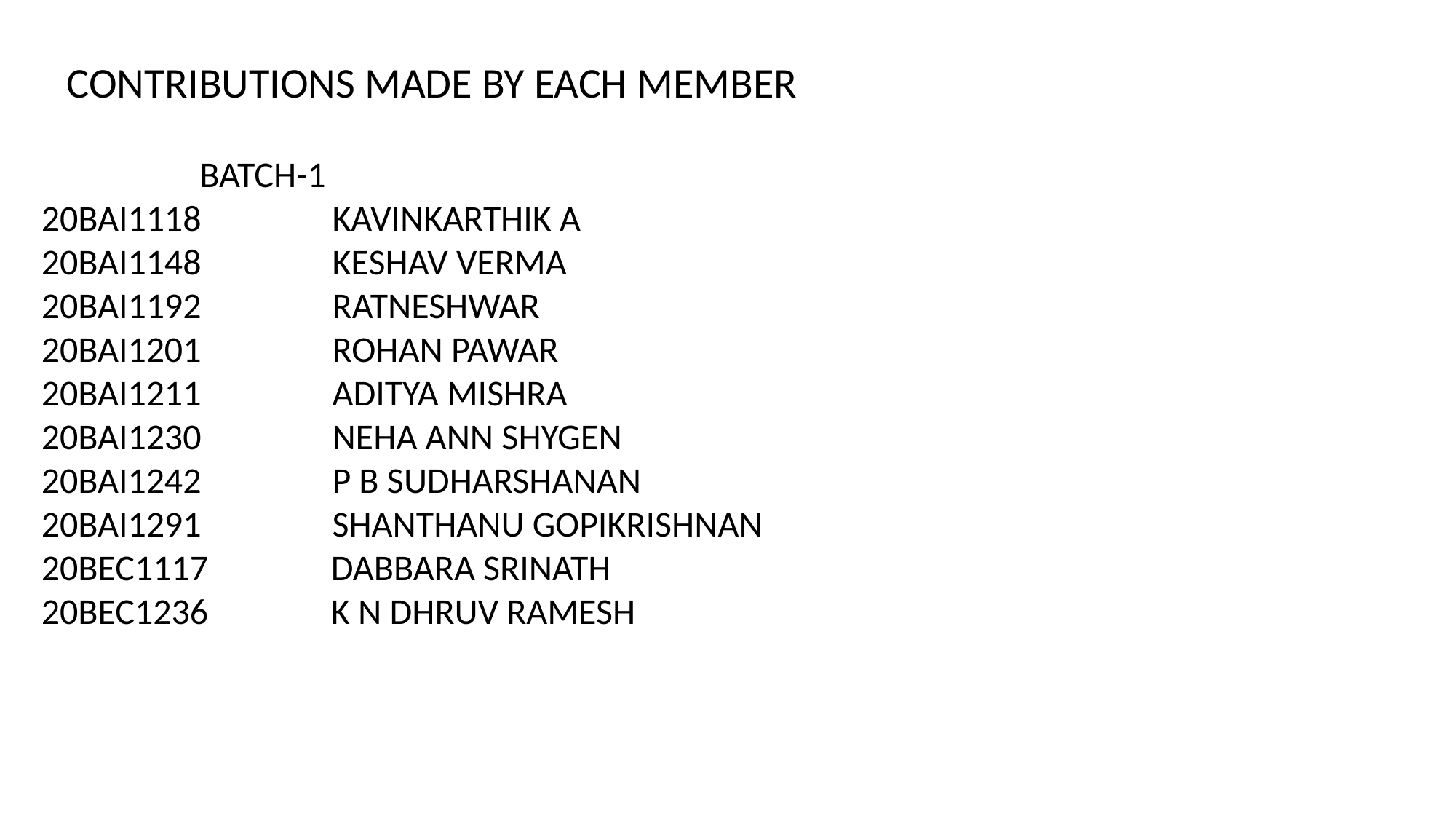

CONTRIBUTIONS MADE BY EACH MEMBER

	      BATCH-1
20BAI1118                KAVINKARTHIK A
20BAI1148                KESHAV VERMA
20BAI1192                RATNESHWAR
20BAI1201                ROHAN PAWAR
20BAI1211                ADITYA MISHRA
20BAI1230                NEHA ANN SHYGEN
20BAI1242                P B SUDHARSHANAN
20BAI1291                SHANTHANU GOPIKRISHNAN
20BEC1117               DABBARA SRINATH
20BEC1236               K N DHRUV RAMESH